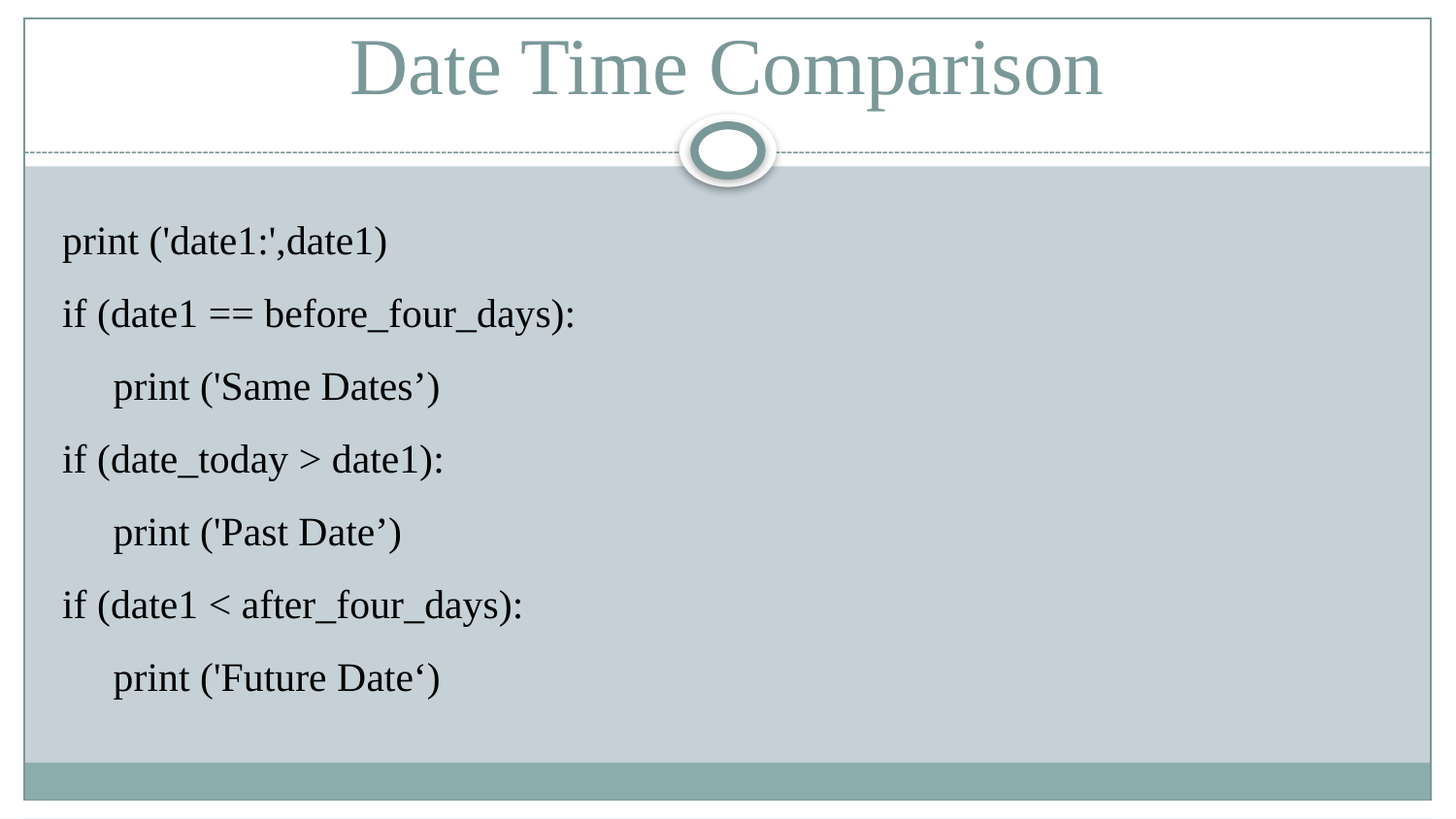

# Date Time Comparison
print ('date1:',date1)
if (date1 == before_four_days):
     print ('Same Dates’)
if (date_today > date1):
     print ('Past Date’)
if (date1 < after_four_days):
     print ('Future Date‘)